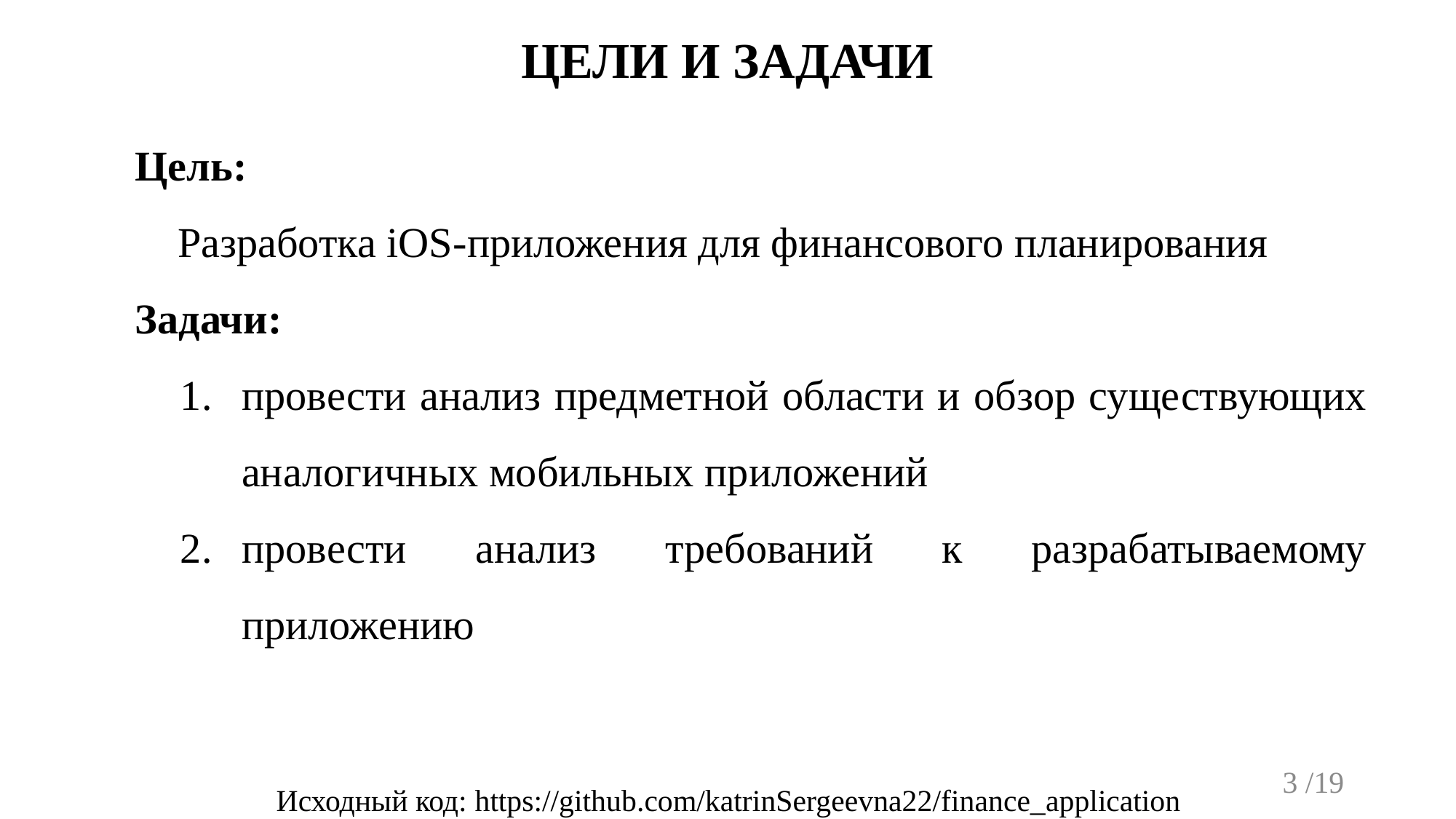

ЦЕЛИ И ЗАДАЧИ
Цель:
Разработка iOS-приложения для финансового планирования
Задачи:
провести анализ предметной области и обзор существующих аналогичных мобильных приложений
провести анализ требований к разрабатываемому приложению
Исходный код: https://github.com/katrinSergeevna22/finance_application
3 /19